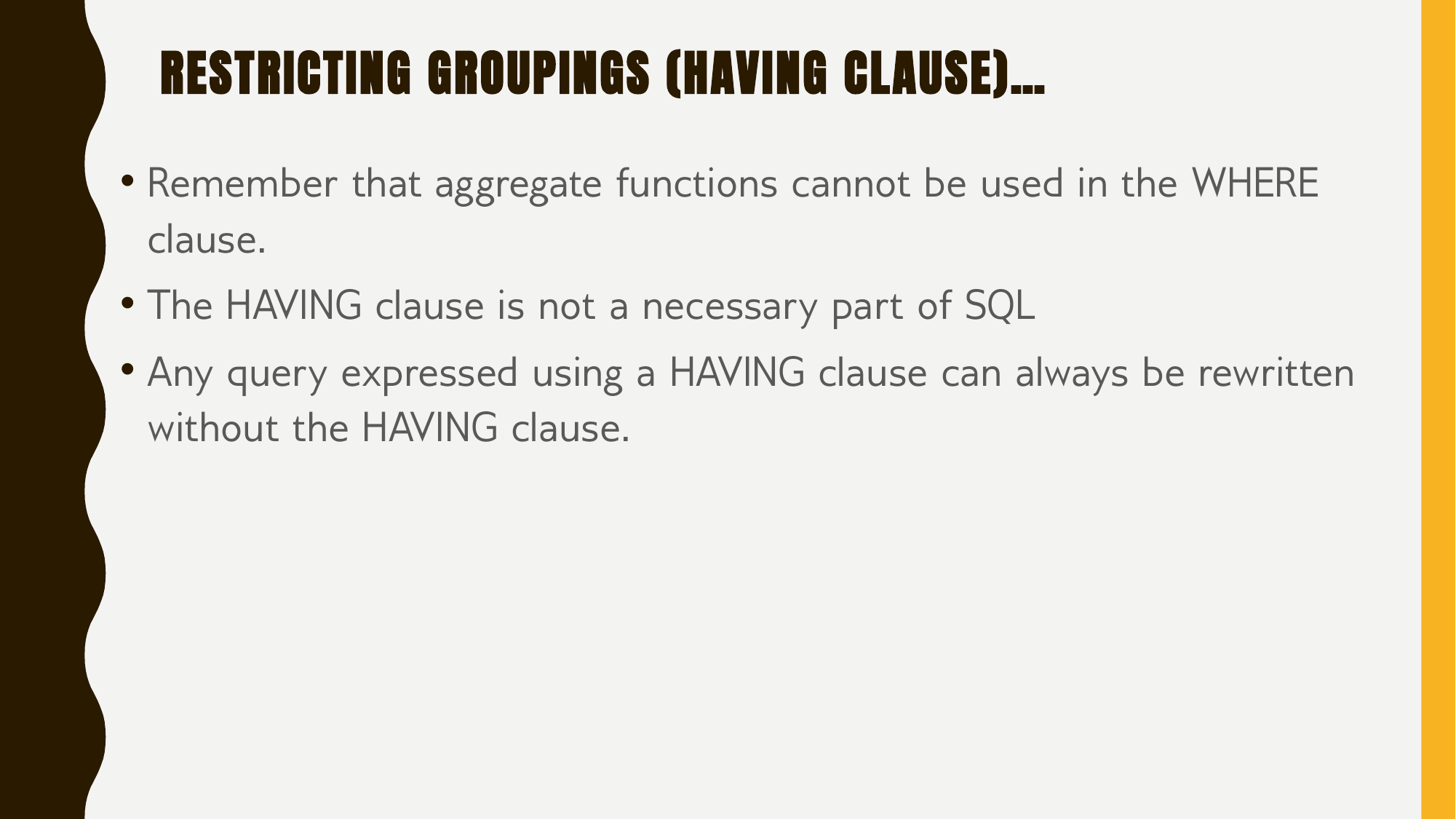

# Restricting groupings (HAVING clause)…
Remember that aggregate functions cannot be used in the WHERE clause.
The HAVING clause is not a necessary part of SQL
Any query expressed using a HAVING clause can always be rewritten without the HAVING clause.